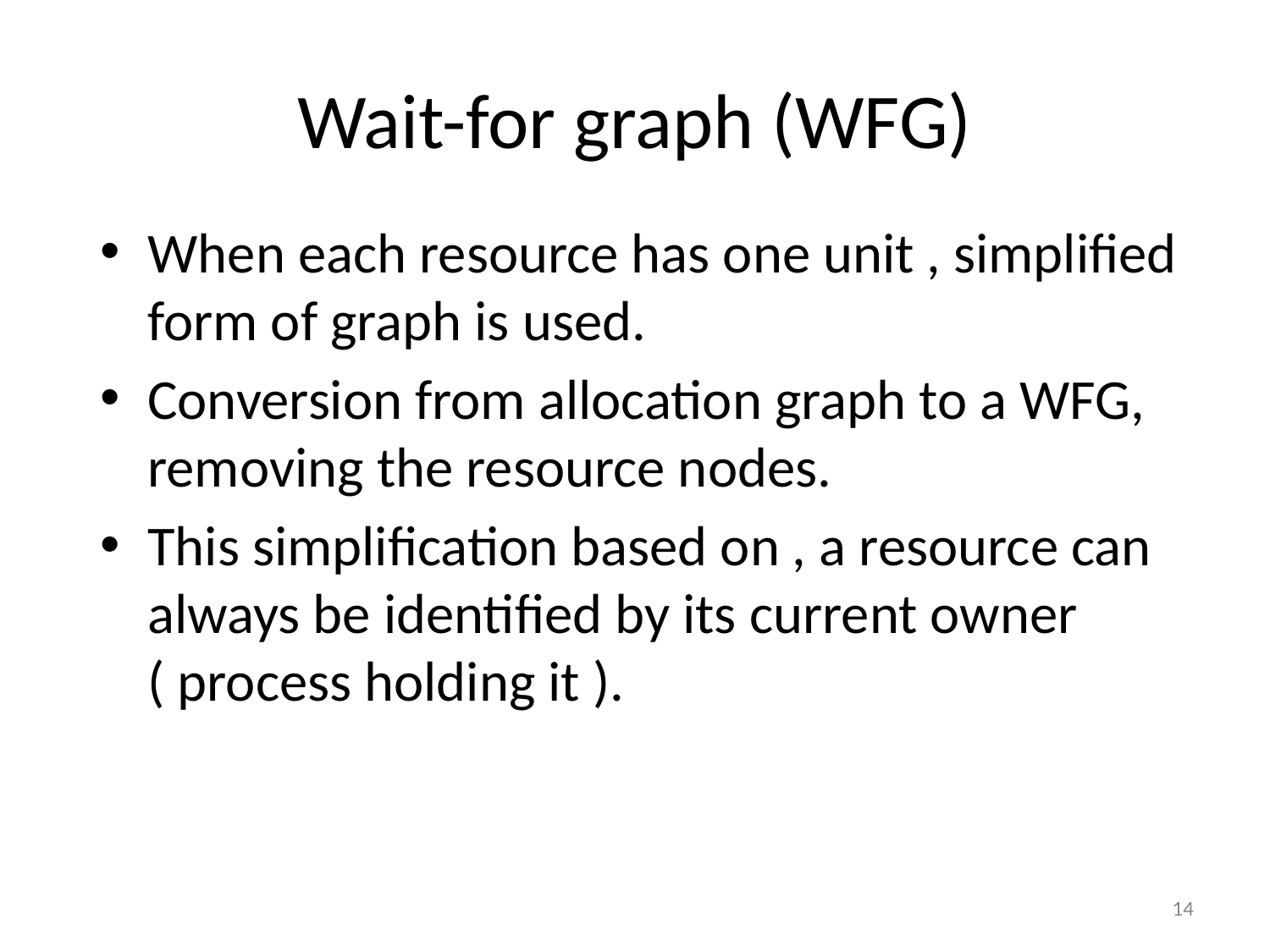

# Wait-for graph (WFG)
When each resource has one unit , simplified form of graph is used.
Conversion from allocation graph to a WFG, removing the resource nodes.
This simplification based on , a resource can always be identified by its current owner ( process holding it ).

14